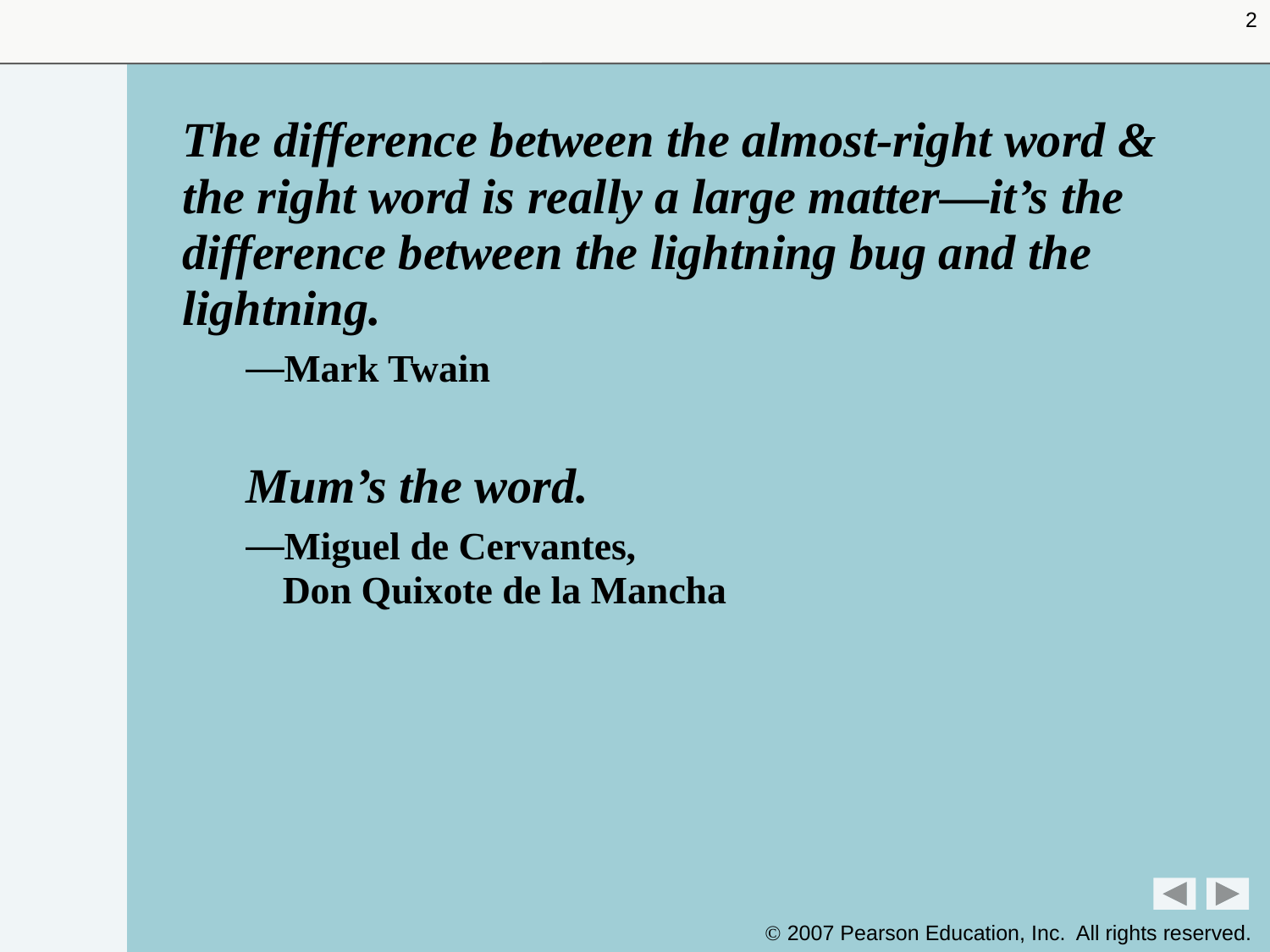

2
The difference between the almost-right word & the right word is really a large matter—it’s the difference between the lightning bug and the lightning.
Mark Twain

Mum’s the word.
Miguel de Cervantes,
Don Quixote de la Mancha